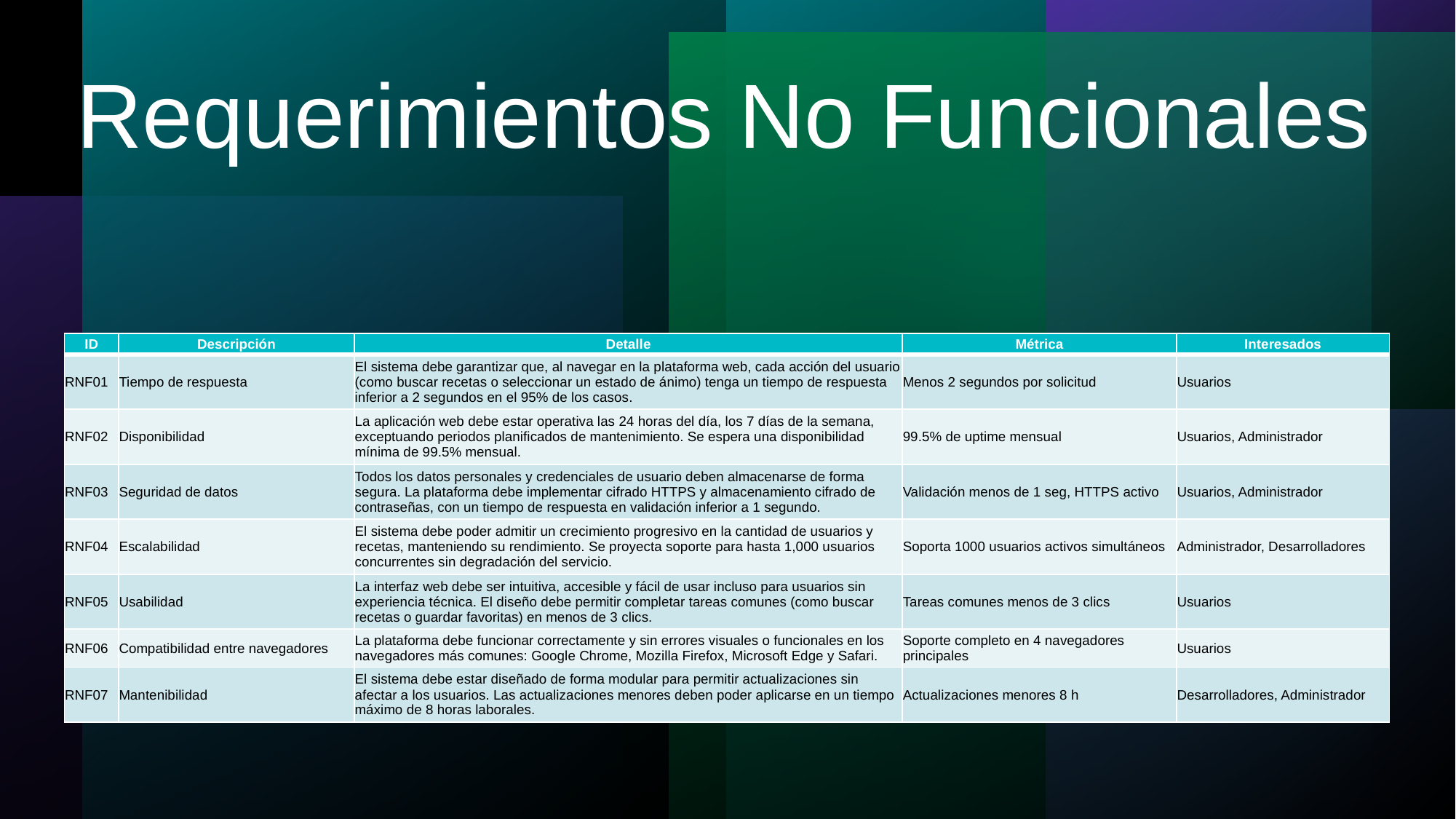

# Requerimientos No Funcionales
| ID | Descripción | Detalle | Métrica | Interesados |
| --- | --- | --- | --- | --- |
| RNF01 | Tiempo de respuesta | El sistema debe garantizar que, al navegar en la plataforma web, cada acción del usuario (como buscar recetas o seleccionar un estado de ánimo) tenga un tiempo de respuesta inferior a 2 segundos en el 95% de los casos. | Menos 2 segundos por solicitud | Usuarios |
| RNF02 | Disponibilidad | La aplicación web debe estar operativa las 24 horas del día, los 7 días de la semana, exceptuando periodos planificados de mantenimiento. Se espera una disponibilidad mínima de 99.5% mensual. | 99.5% de uptime mensual | Usuarios, Administrador |
| RNF03 | Seguridad de datos | Todos los datos personales y credenciales de usuario deben almacenarse de forma segura. La plataforma debe implementar cifrado HTTPS y almacenamiento cifrado de contraseñas, con un tiempo de respuesta en validación inferior a 1 segundo. | Validación menos de 1 seg, HTTPS activo | Usuarios, Administrador |
| RNF04 | Escalabilidad | El sistema debe poder admitir un crecimiento progresivo en la cantidad de usuarios y recetas, manteniendo su rendimiento. Se proyecta soporte para hasta 1,000 usuarios concurrentes sin degradación del servicio. | Soporta 1000 usuarios activos simultáneos | Administrador, Desarrolladores |
| RNF05 | Usabilidad | La interfaz web debe ser intuitiva, accesible y fácil de usar incluso para usuarios sin experiencia técnica. El diseño debe permitir completar tareas comunes (como buscar recetas o guardar favoritas) en menos de 3 clics. | Tareas comunes menos de 3 clics | Usuarios |
| RNF06 | Compatibilidad entre navegadores | La plataforma debe funcionar correctamente y sin errores visuales o funcionales en los navegadores más comunes: Google Chrome, Mozilla Firefox, Microsoft Edge y Safari. | Soporte completo en 4 navegadores principales | Usuarios |
| RNF07 | Mantenibilidad | El sistema debe estar diseñado de forma modular para permitir actualizaciones sin afectar a los usuarios. Las actualizaciones menores deben poder aplicarse en un tiempo máximo de 8 horas laborales. | Actualizaciones menores 8 h | Desarrolladores, Administrador |